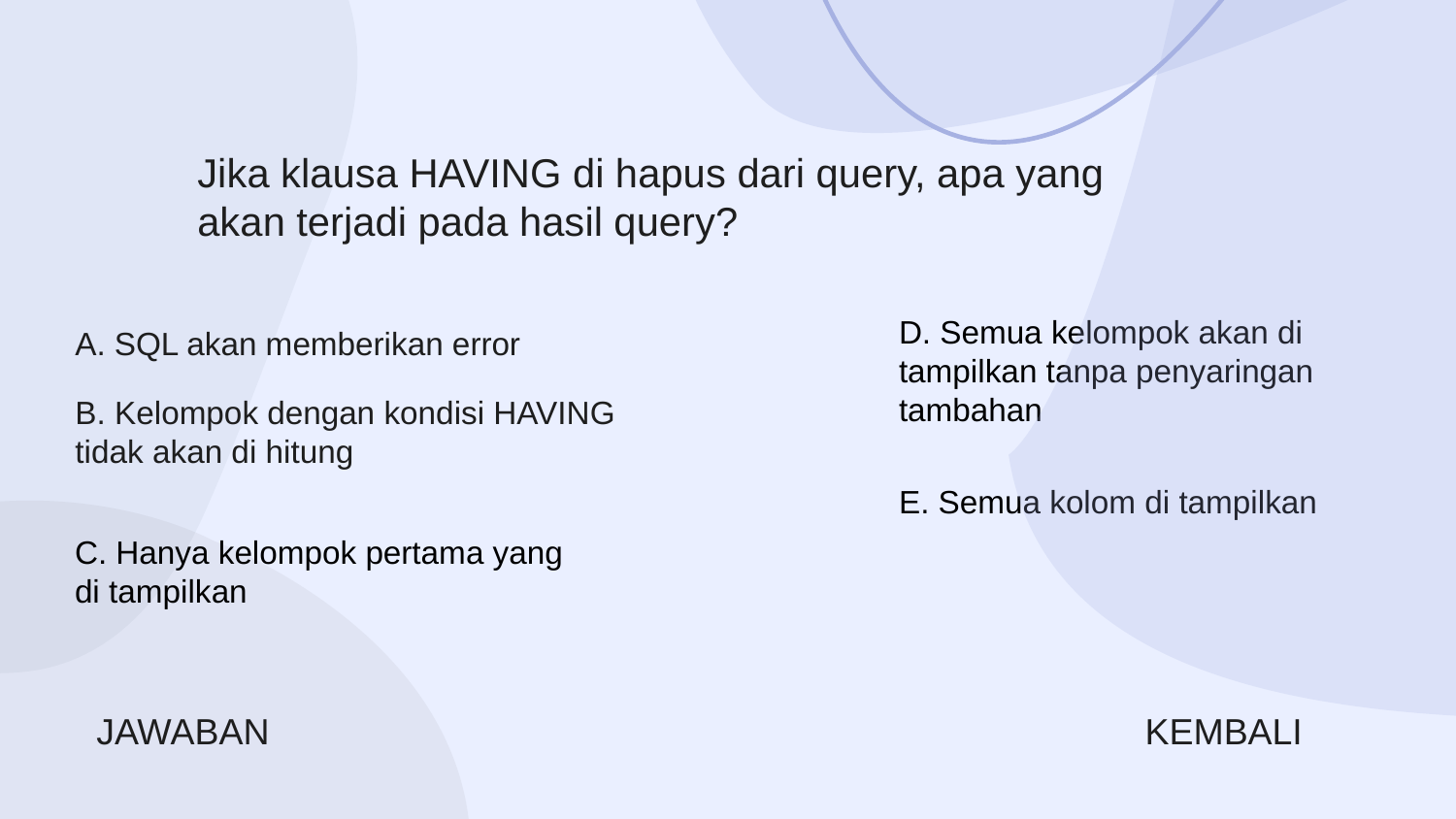

# Jika klausa HAVING di hapus dari query, apa yang akan terjadi pada hasil query?
A. SQL akan memberikan error
D. Semua kelompok akan di tampilkan tanpa penyaringan tambahan
B. Kelompok dengan kondisi HAVING tidak akan di hitung
E. Semua kolom di tampilkan
C. Hanya kelompok pertama yang di tampilkan
JAWABAN
KEMBALI